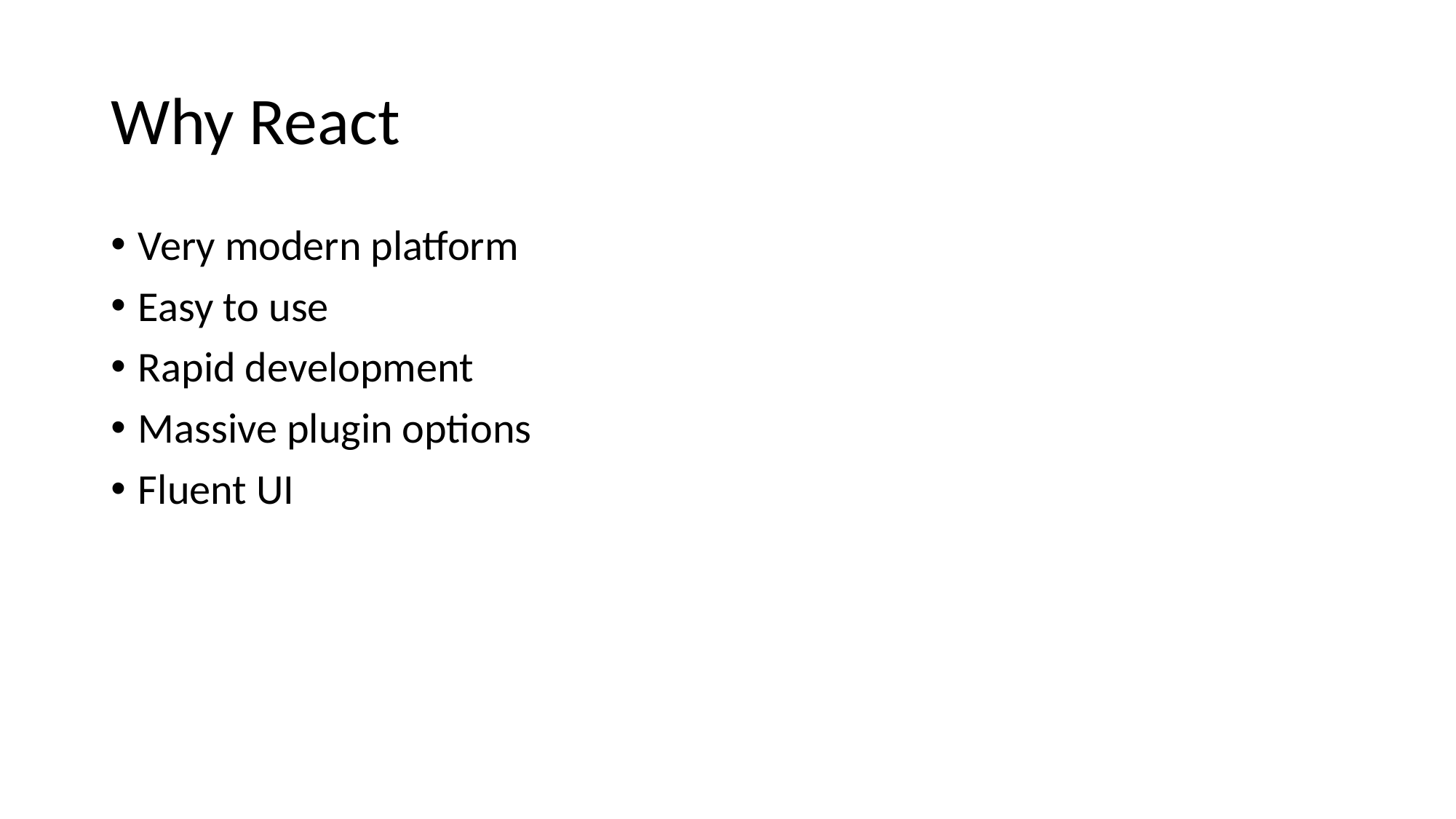

# Why React
Very modern platform
Easy to use
Rapid development
Massive plugin options
Fluent UI